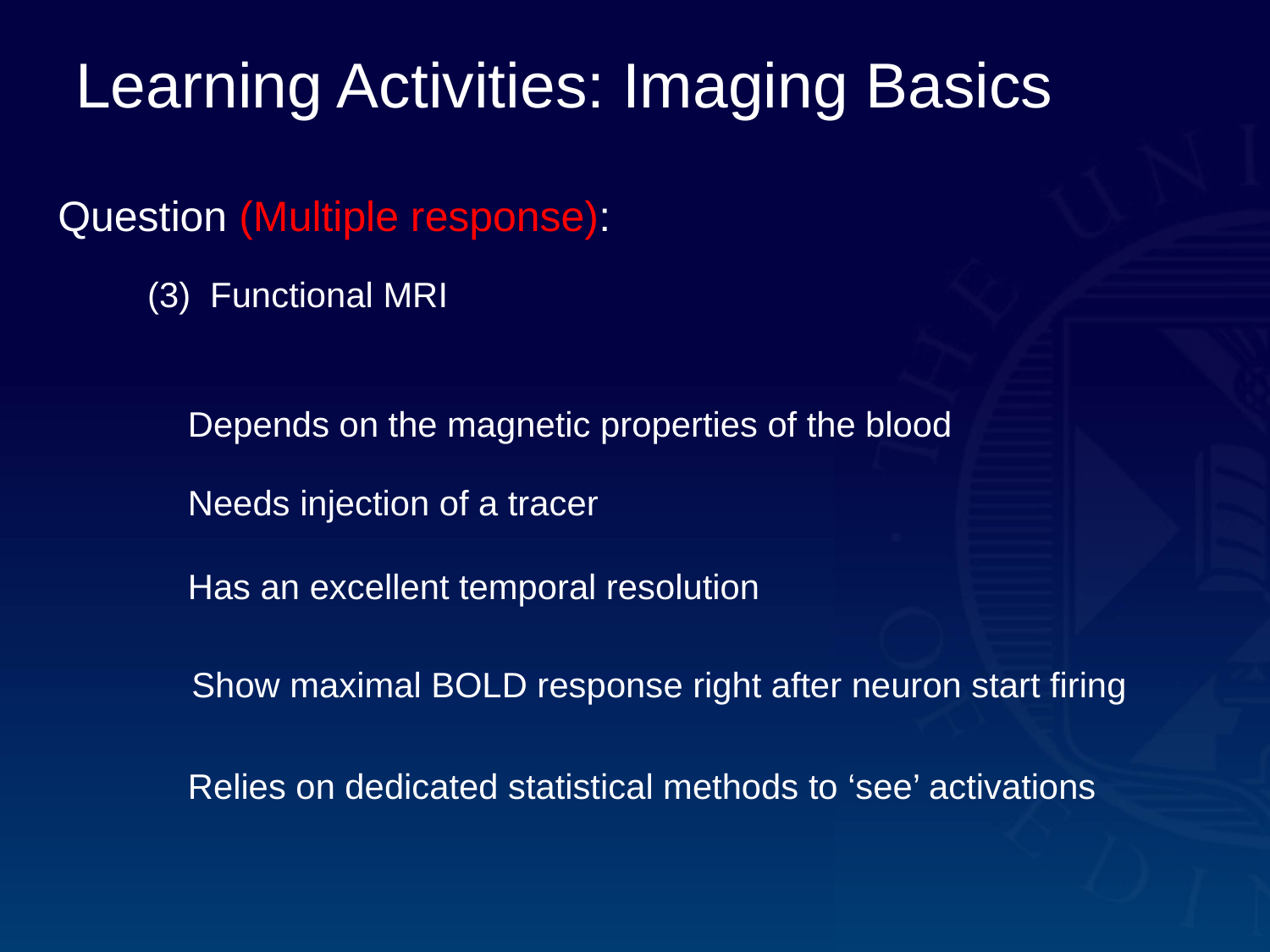

# Learning Activities: Imaging Basics
Question (Multiple response):
(3)  Functional MRI
Depends on the magnetic properties of the blood

Needs injection of a tracer

Has an excellent temporal resolution

Show maximal BOLD response right after neuron start firing
Relies on dedicated statistical methods to ‘see’ activations